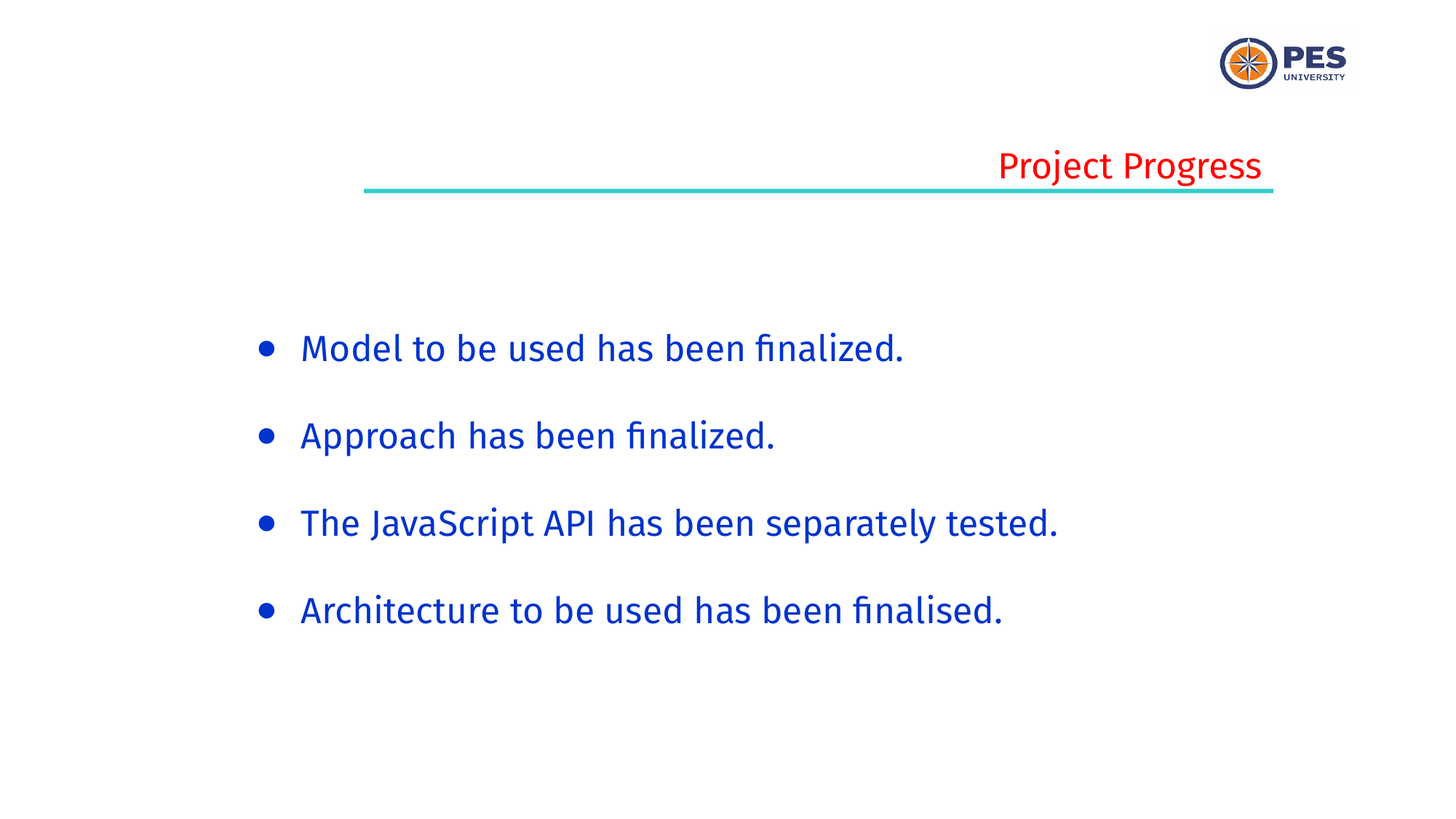

Project Progress

Model to be used has been finalized.

Approach has been finalized.

The JavaScript API has been separately tested.

Architecture to be used has been finalised.